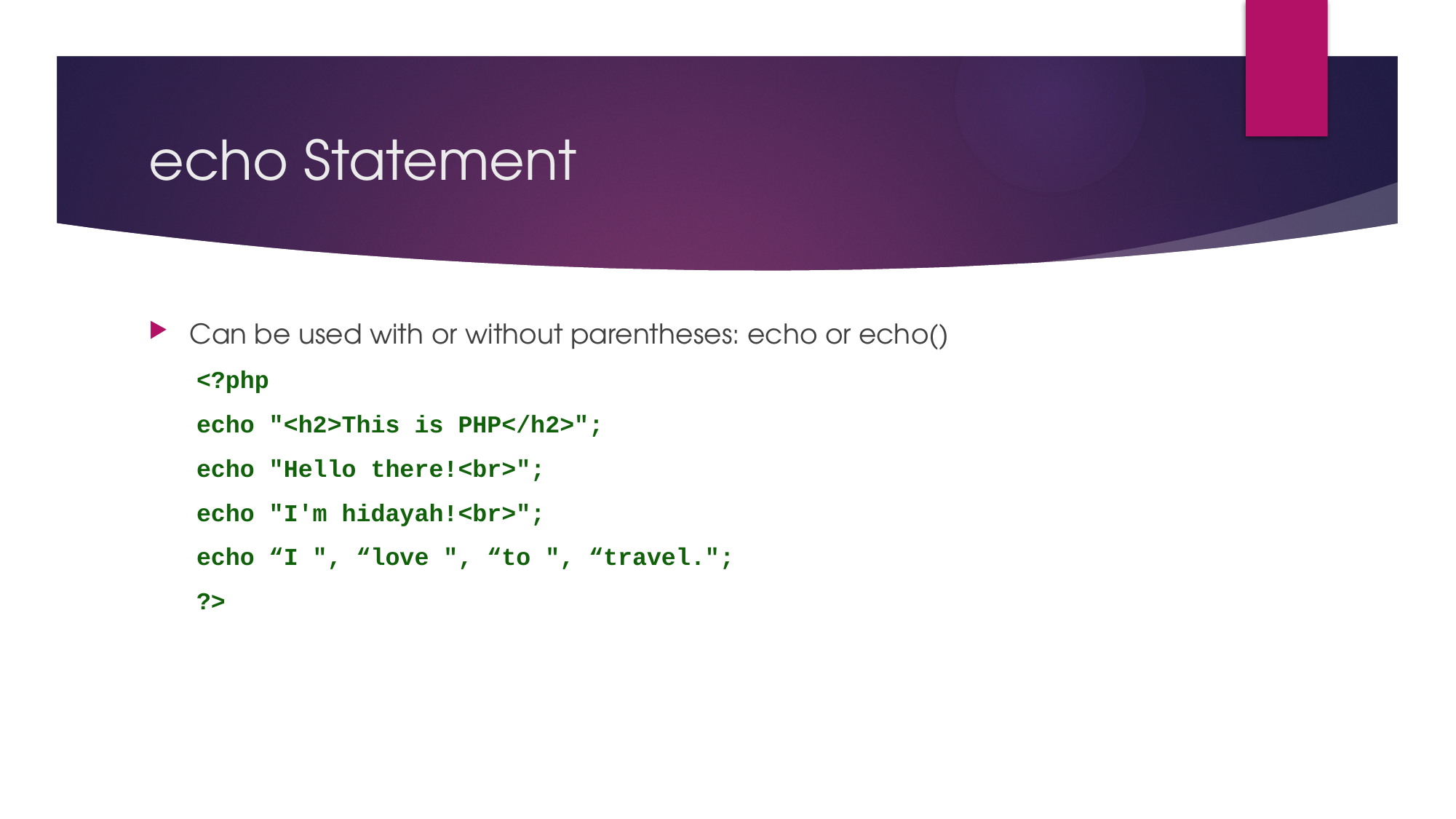

# echo Statement
Can be used with or without parentheses: echo or echo()
<?php
echo "<h2>This is PHP</h2>";
echo "Hello there!<br>";
echo "I'm hidayah!<br>";
echo “I ", “love ", “to ", “travel.";
?>